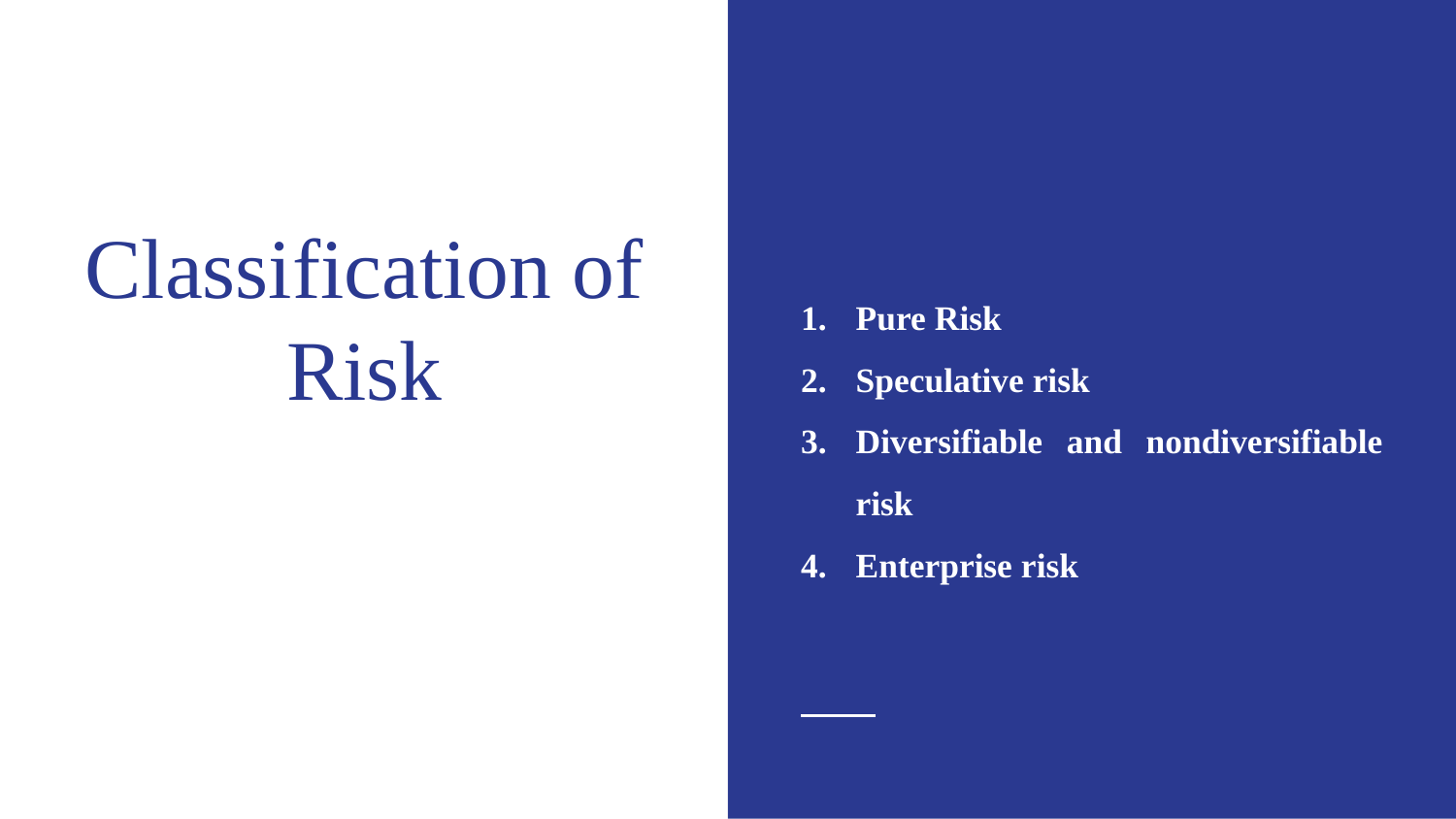

Pure Risk
Speculative risk
Diversifiable and nondiversifiable risk
Enterprise risk
# Classification of Risk